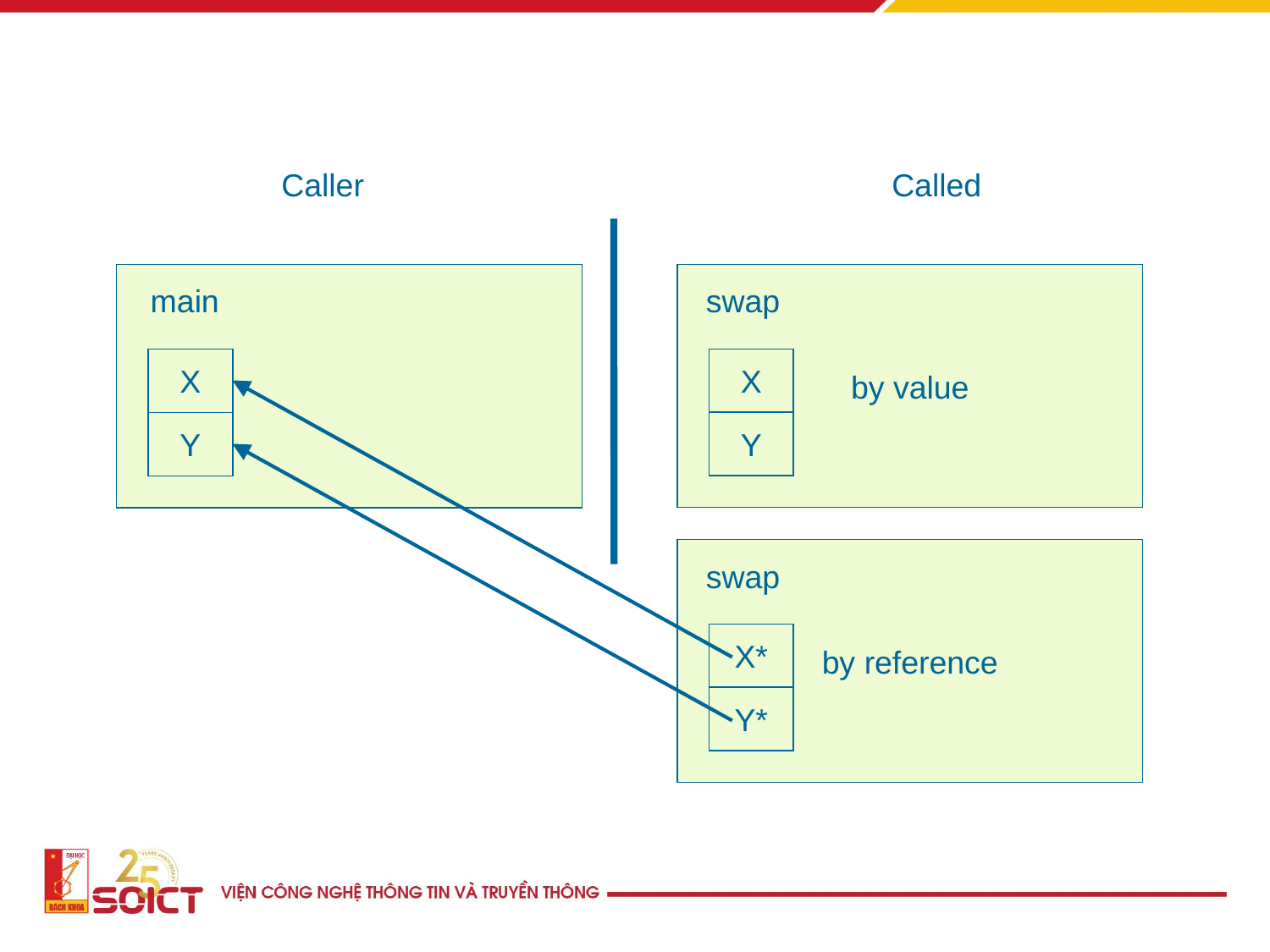

Caller
Called

by value
swap
X
Y
main
X

Y

by reference
swap
*X
*Y